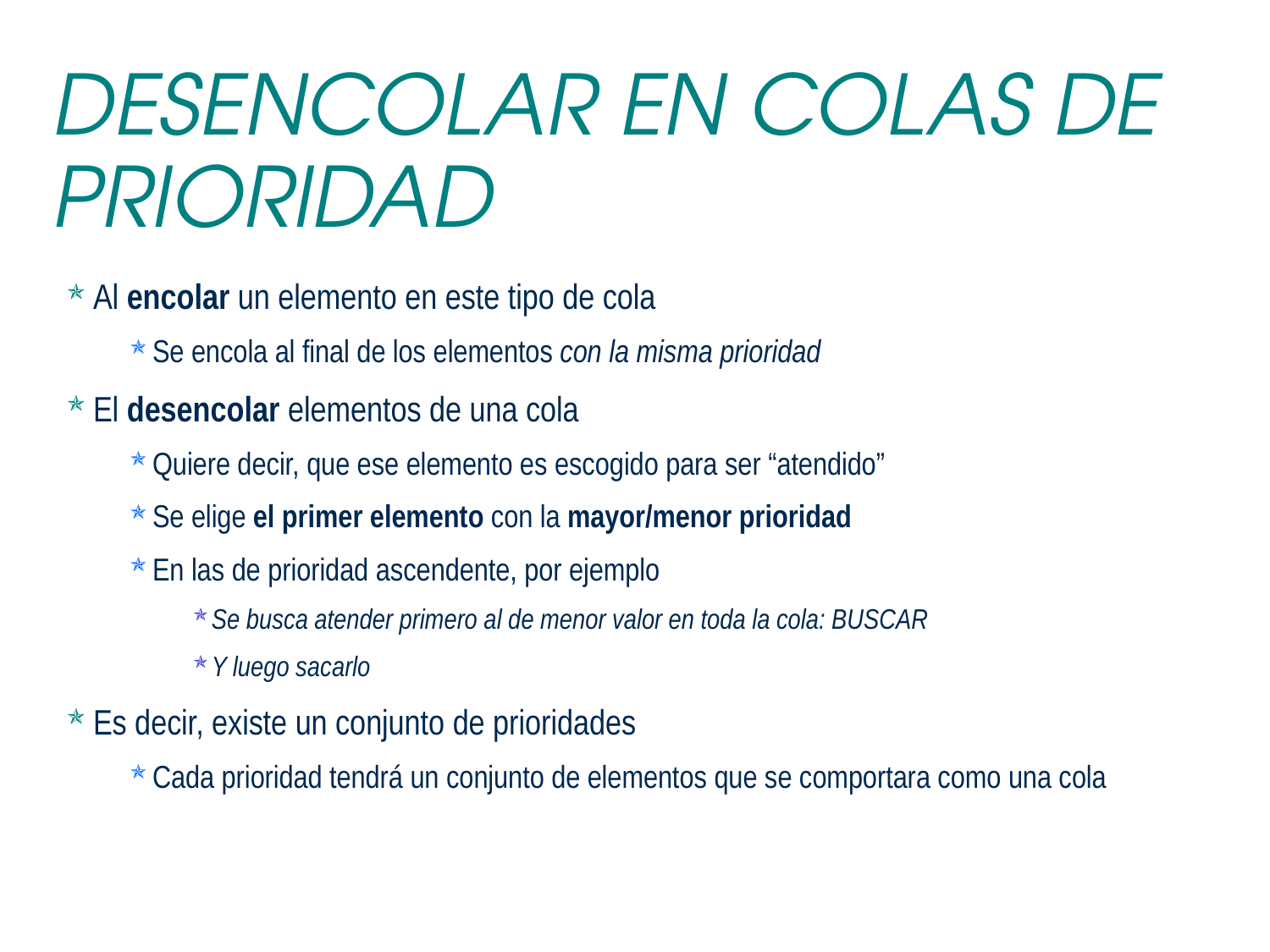

DESENCOLAR EN COLAS DE PRIORIDAD
Al encolar un elemento en este tipo de cola
Se encola al final de los elementos con la misma prioridad
El desencolar elementos de una cola
Quiere decir, que ese elemento es escogido para ser “atendido”
Se elige el primer elemento con la mayor/menor prioridad
En las de prioridad ascendente, por ejemplo
Se busca atender primero al de menor valor en toda la cola: BUSCAR
Y luego sacarlo
Es decir, existe un conjunto de prioridades
Cada prioridad tendrá un conjunto de elementos que se comportara como una cola